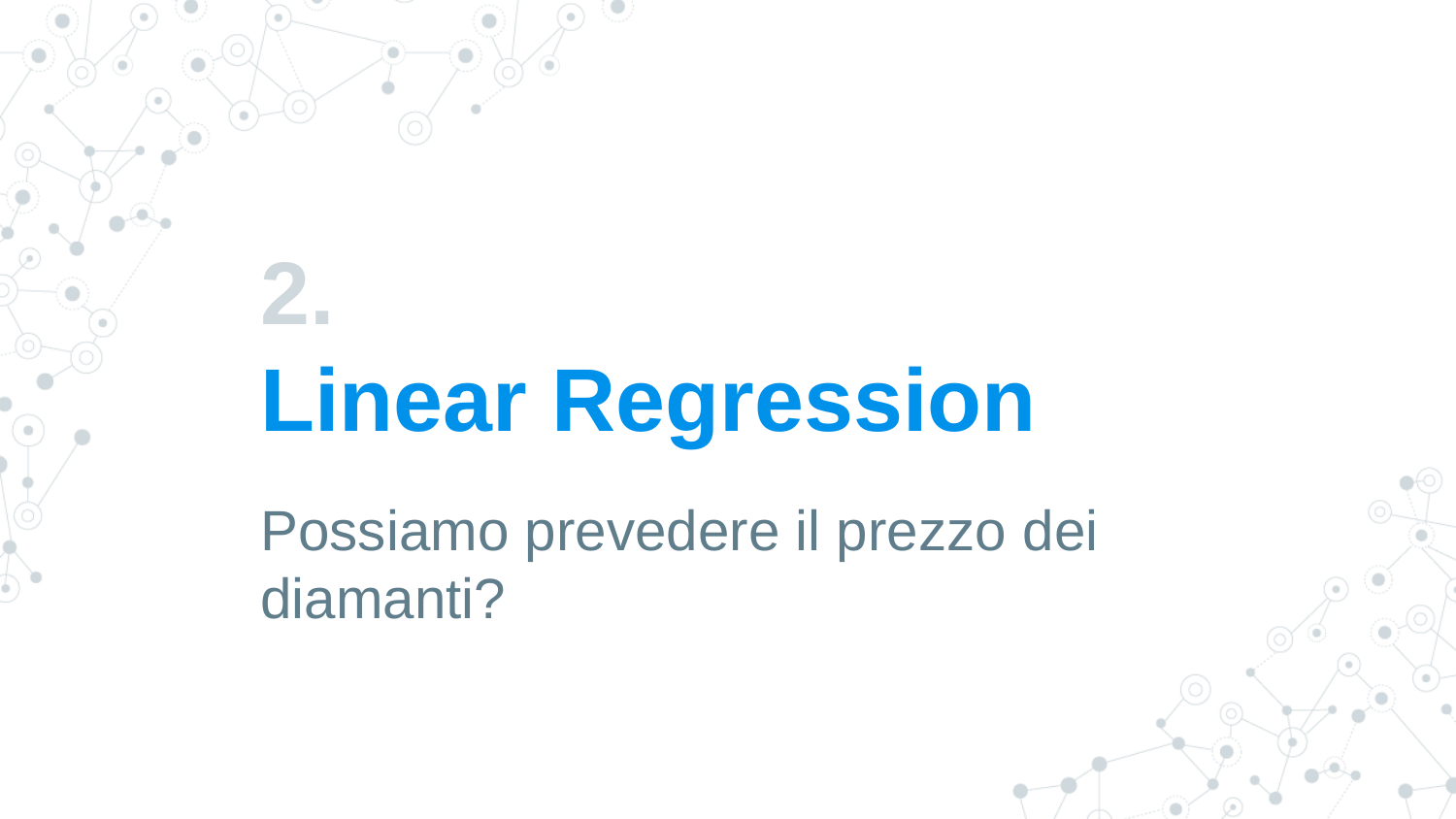

# 2. Linear Regression
Possiamo prevedere il prezzo dei diamanti?